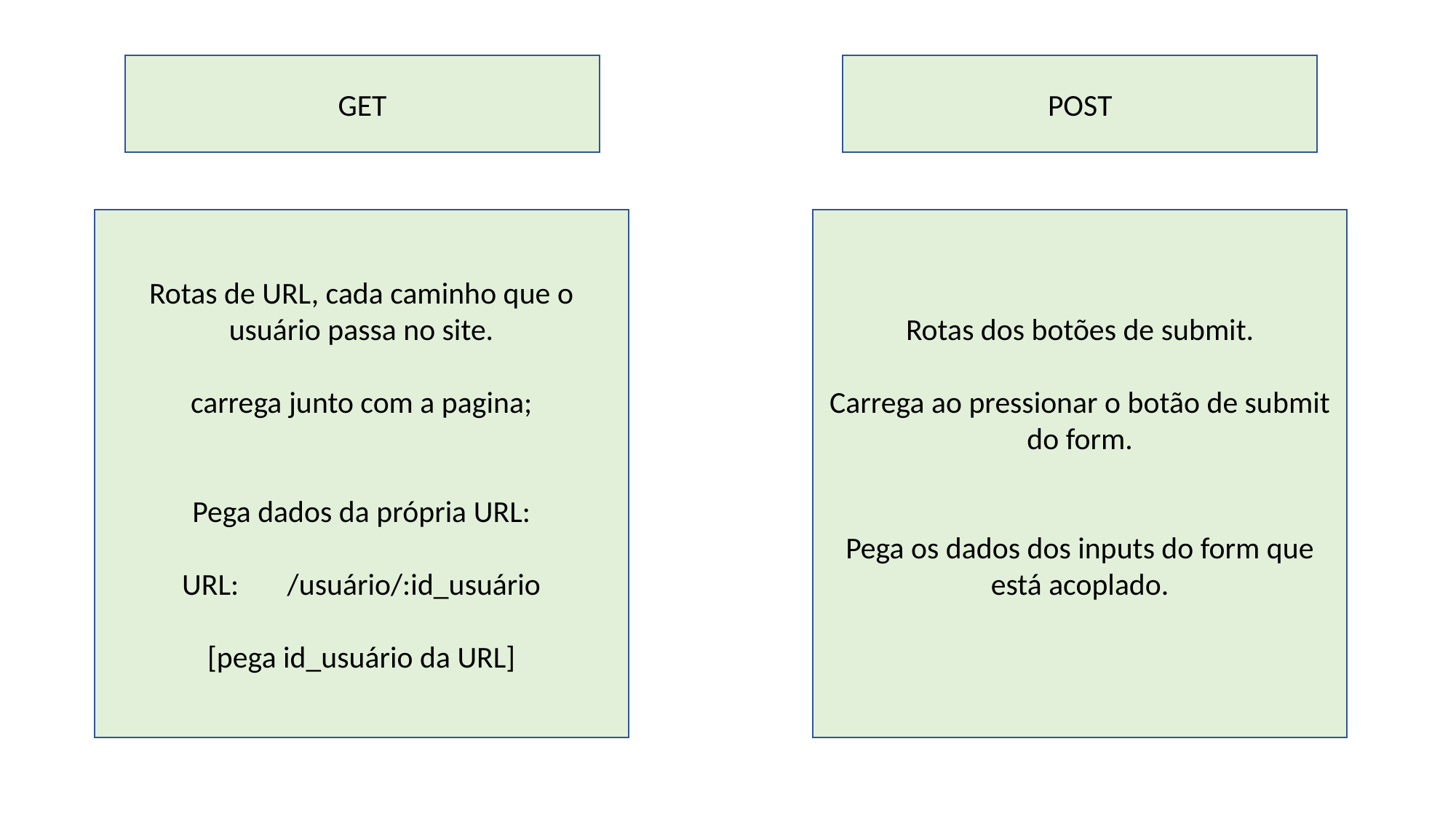

GET
POST
Rotas de URL, cada caminho que o usuário passa no site.

carrega junto com a pagina;

Pega dados da própria URL:

URL:       /usuário/:id_usuário

[pega id_usuário da URL]
Rotas dos botões de submit.

Carrega ao pressionar o botão de submit do form.

Pega os dados dos inputs do form que está acoplado.